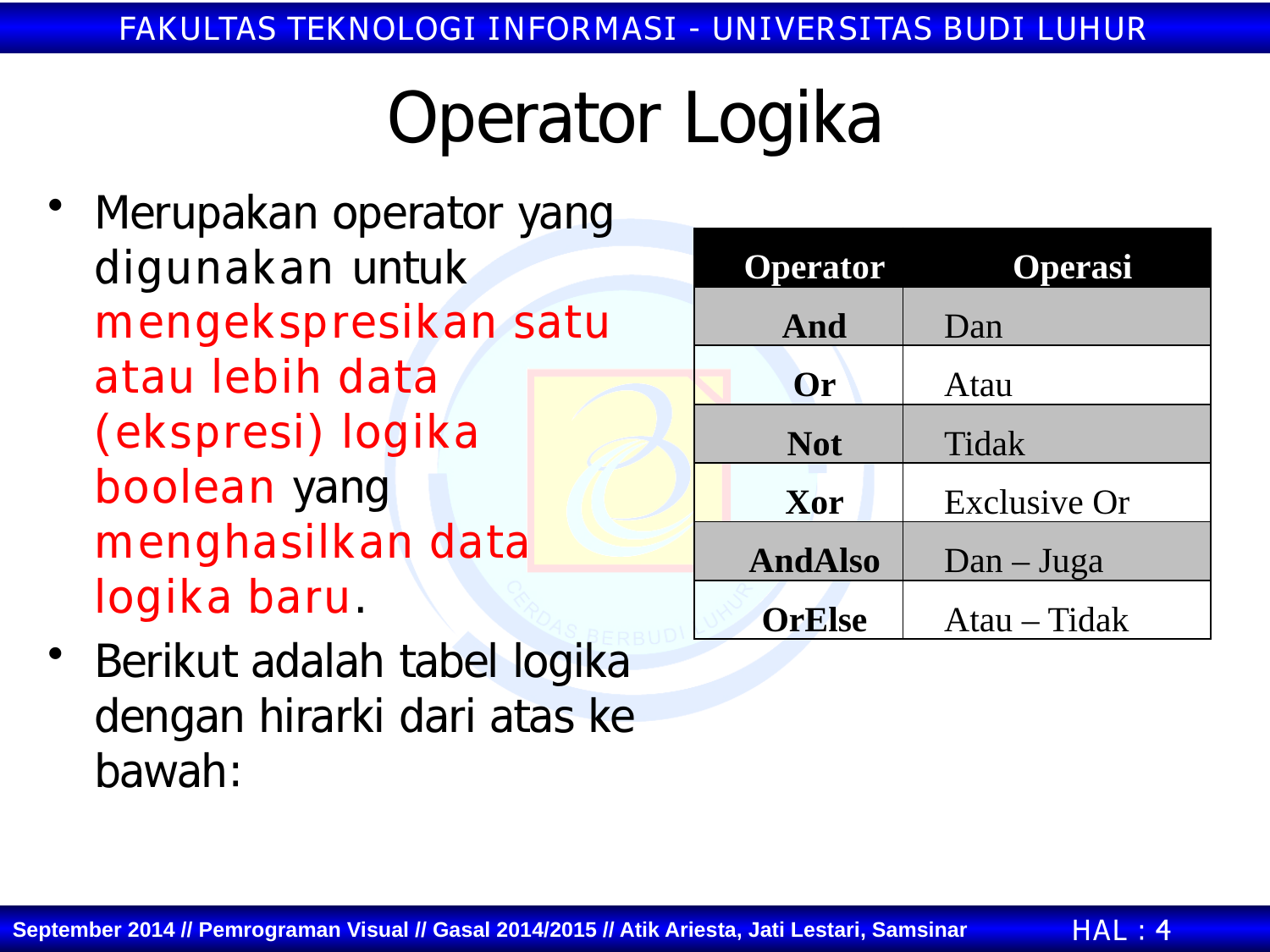

# Operator Logika
Merupakan operator yang digunakan untuk mengekspresikan satu atau lebih data (ekspresi) logika boolean yang menghasilkan data logika baru.
Berikut adalah tabel logika dengan hirarki dari atas ke bawah:
| Operator | Operasi |
| --- | --- |
| And | Dan |
| Or | Atau |
| Not | Tidak |
| Xor | Exclusive Or |
| AndAlso | Dan – Juga |
| OrElse | Atau – Tidak |